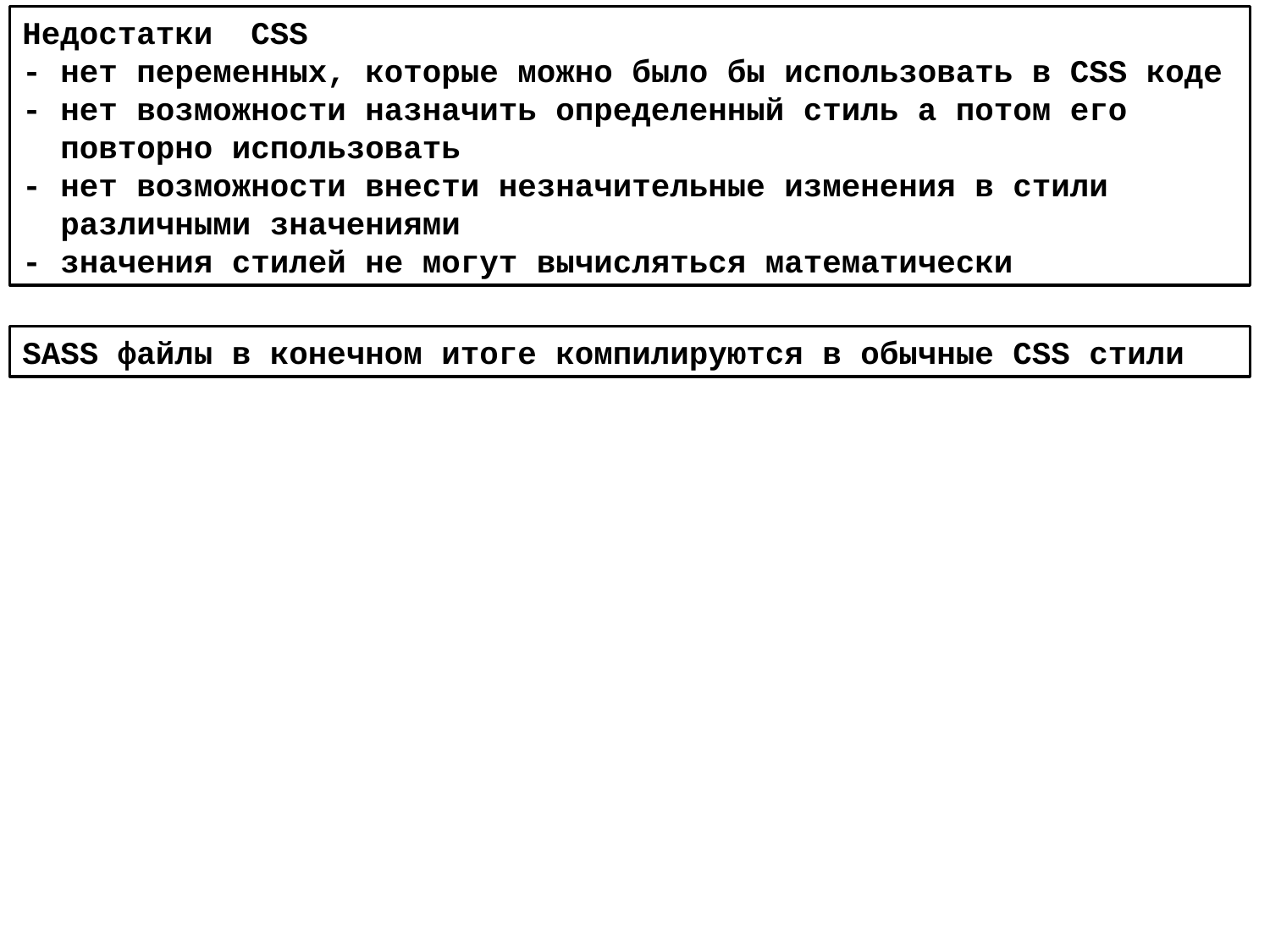

Недостатки  CSS
- нет переменных, которые можно было бы использовать в CSS коде
- нет возможности назначить определенный стиль а потом его
  повторно использовать
- нет возможности внести незначительные изменения в стили
  различными значениями
- значения стилей не могут вычисляться математически
SASS файлы в конечном итоге компилируются в обычные CSS стили